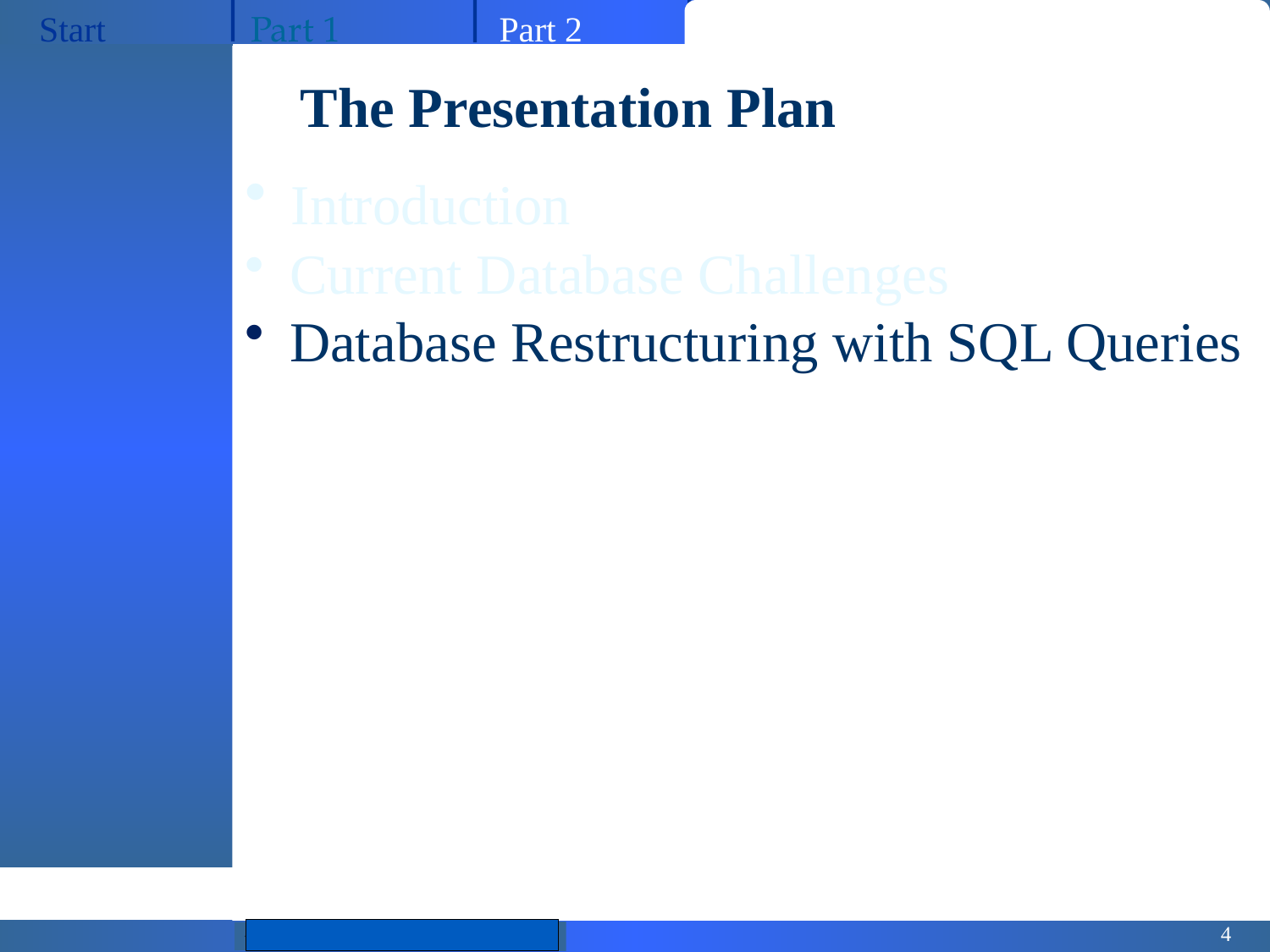

Start

Part 1
Part 2

Chapitre 3

Chapitre 4

    Fin

The Presentation Plan
 Introduction
 Current Database Challenges
 Database Restructuring with SQL Queries